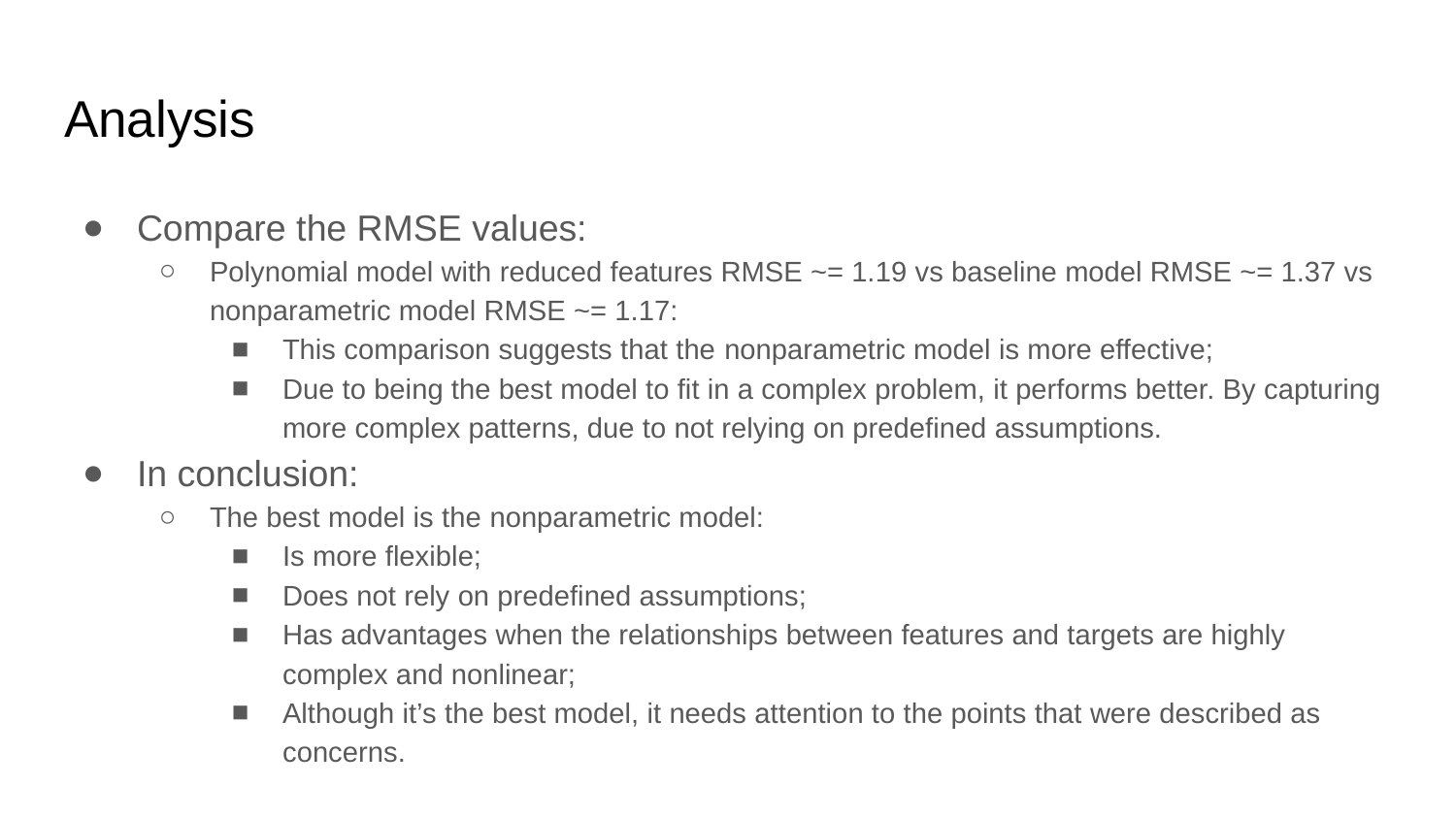

# Analysis
Compare the RMSE values:
Polynomial model with reduced features RMSE ~= 1.19 vs baseline model RMSE ~= 1.37 vs nonparametric model RMSE ~= 1.17:
This comparison suggests that the nonparametric model is more effective;
Due to being the best model to fit in a complex problem, it performs better. By capturing more complex patterns, due to not relying on predefined assumptions.
In conclusion:
The best model is the nonparametric model:
Is more flexible;
Does not rely on predefined assumptions;
Has advantages when the relationships between features and targets are highly complex and nonlinear;
Although it’s the best model, it needs attention to the points that were described as concerns.